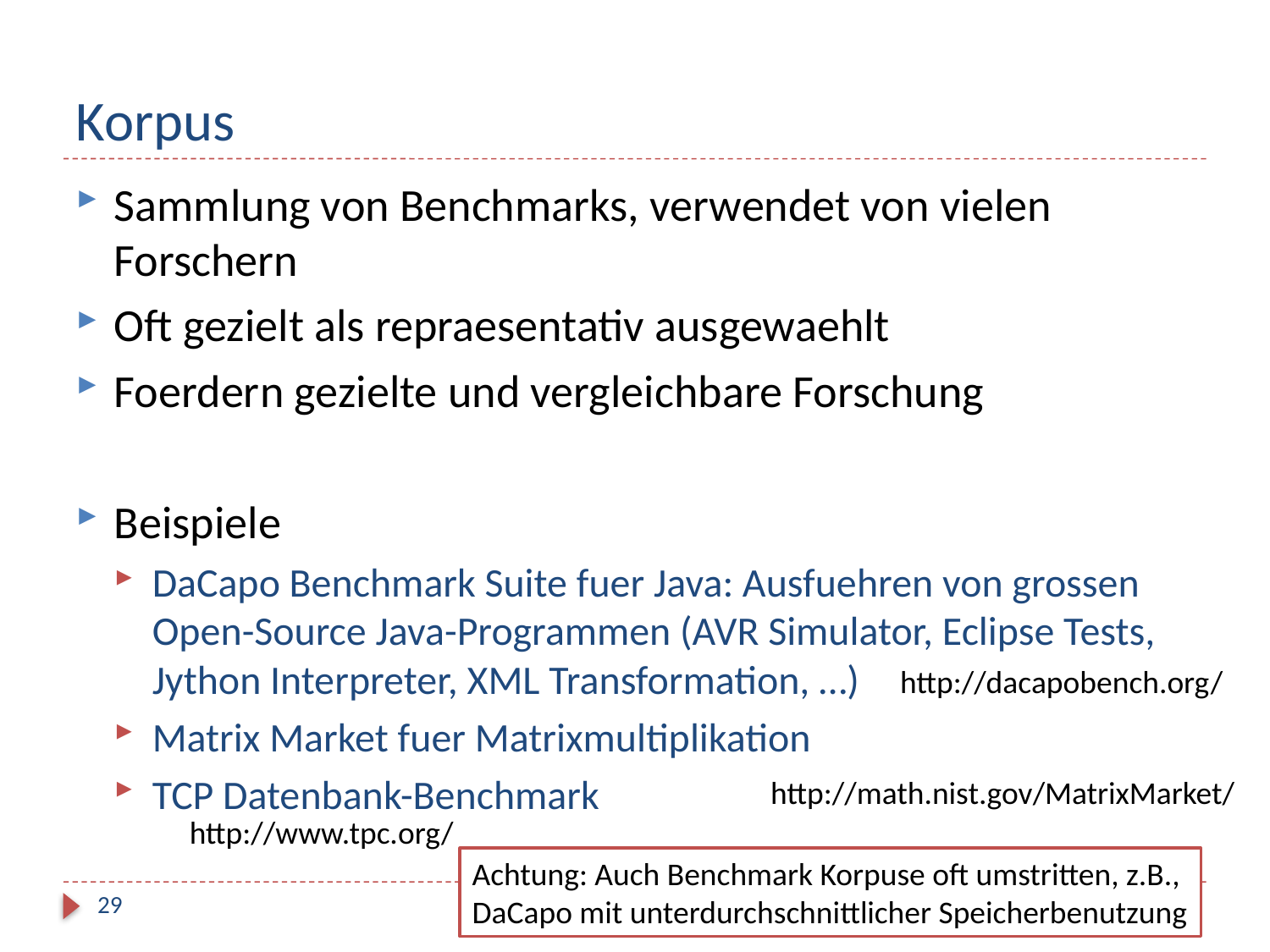

# Korpus
Sammlung von Benchmarks, verwendet von vielen Forschern
Oft gezielt als repraesentativ ausgewaehlt
Foerdern gezielte und vergleichbare Forschung

Beispiele
DaCapo Benchmark Suite fuer Java: Ausfuehren von grossen Open-Source Java-Programmen (AVR Simulator, Eclipse Tests, Jython Interpreter, XML Transformation, …)
Matrix Market fuer Matrixmultiplikation
TCP Datenbank-Benchmark

http://dacapobench.org/
http://math.nist.gov/MatrixMarket/
http://www.tpc.org/
Achtung: Auch Benchmark Korpuse oft umstritten, z.B.,
DaCapo mit unterdurchschnittlicher Speicherbenutzung
29